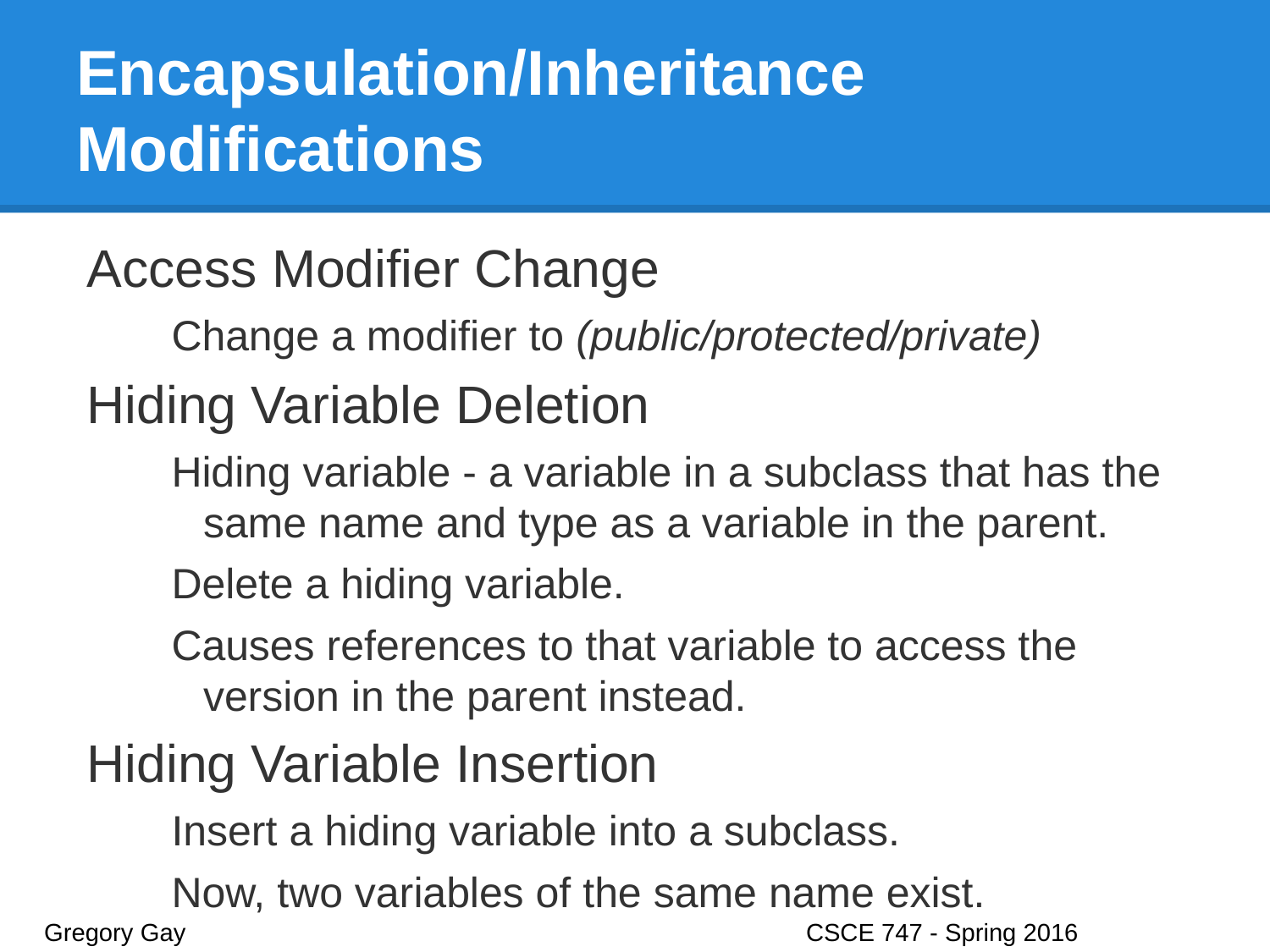

# Encapsulation/Inheritance Modifications
Access Modifier Change
Change a modifier to (public/protected/private)
Hiding Variable Deletion
Hiding variable - a variable in a subclass that has the same name and type as a variable in the parent.
Delete a hiding variable.
Causes references to that variable to access the version in the parent instead.
Hiding Variable Insertion
Insert a hiding variable into a subclass.
Now, two variables of the same name exist.

Gregory Gay					CSCE 747 - Spring 2016							15